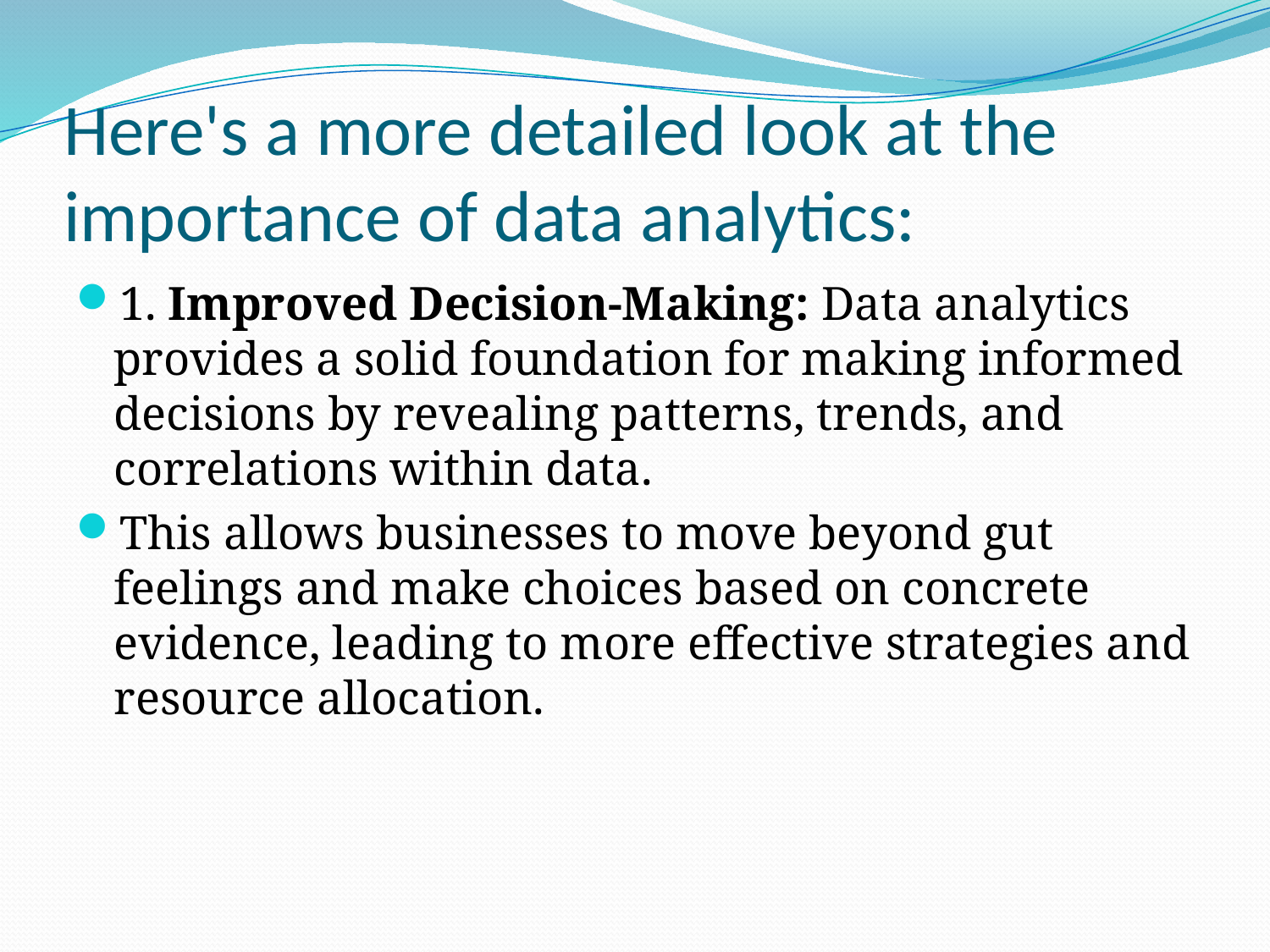

# Here's a more detailed look at the importance of data analytics:
1. Improved Decision-Making: Data analytics provides a solid foundation for making informed decisions by revealing patterns, trends, and correlations within data.
This allows businesses to move beyond gut feelings and make choices based on concrete evidence, leading to more effective strategies and resource allocation.